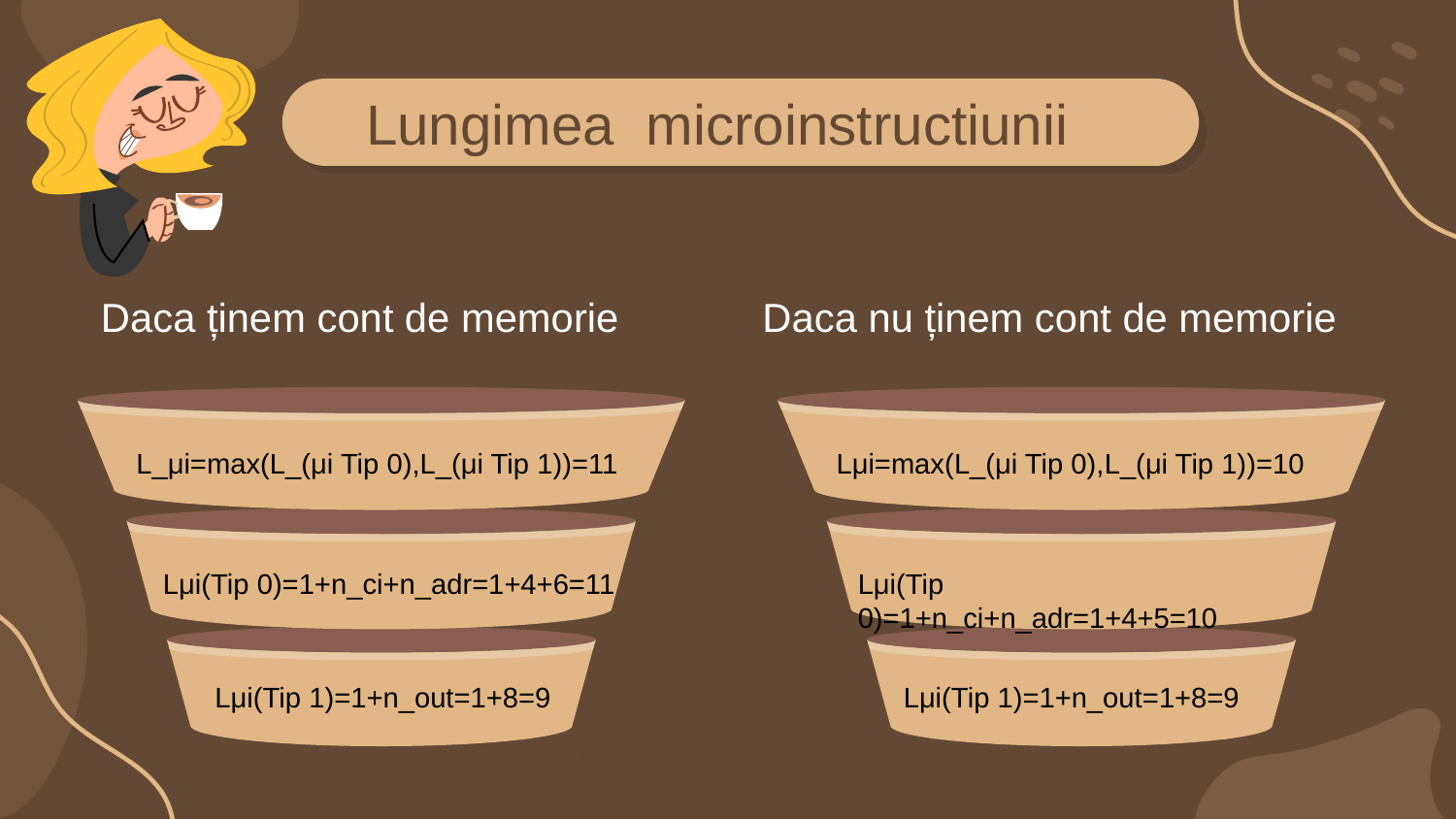

# Lungimea  microinstructiunii
Daca ținem cont de memorie
Daca nu ținem cont de memorie

L_μi=max(L_(μi Tip 0),L_(μi Tip 1))=11
Lμi=max(L_(μi Tip 0),L_(μi Tip 1))=10
Lμi(Tip 0)=1+n_ci+n_adr=1+4+6=11
Lμi(Tip 0)=1+n_ci+n_adr=1+4+5=10
Lμi(Tip 1)=1+n_out=1+8=9
Lμi(Tip 1)=1+n_out=1+8=9